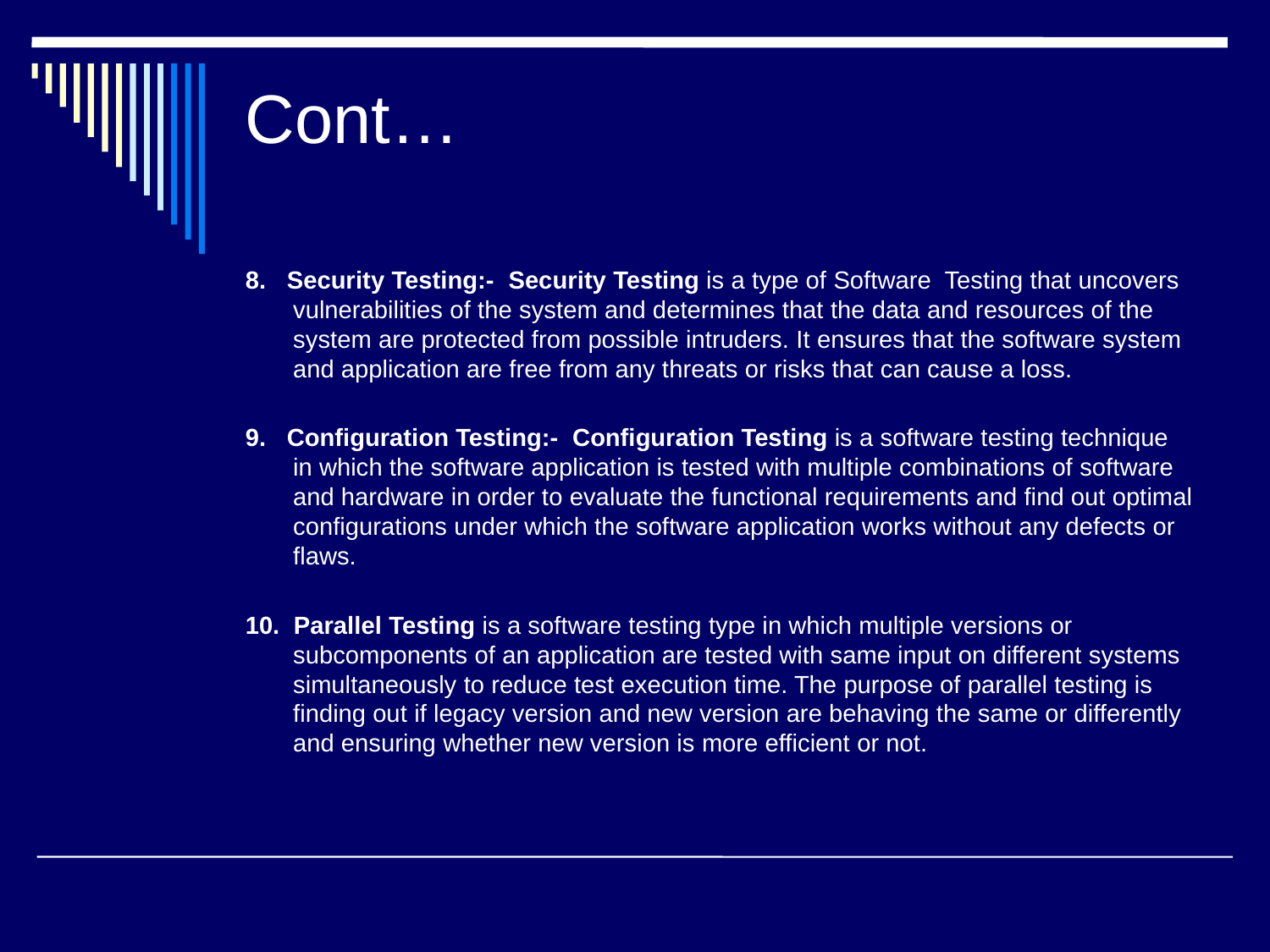

# Cont…
8.   Security Testing:-  Security Testing is a type of Software  Testing that uncovers vulnerabilities of the system and determines that the data and resources of the system are protected from possible intruders. It ensures that the software system and application are free from any threats or risks that can cause a loss.

9.   Configuration Testing:-  Configuration Testing is a software testing technique in which the software application is tested with multiple combinations of software and hardware in order to evaluate the functional requirements and find out optimal configurations under which the software application works without any defects or flaws.

10.  Parallel Testing is a software testing type in which multiple versions or subcomponents of an application are tested with same input on different systems simultaneously to reduce test execution time. The purpose of parallel testing is finding out if legacy version and new version are behaving the same or differently and ensuring whether new version is more efficient or not.